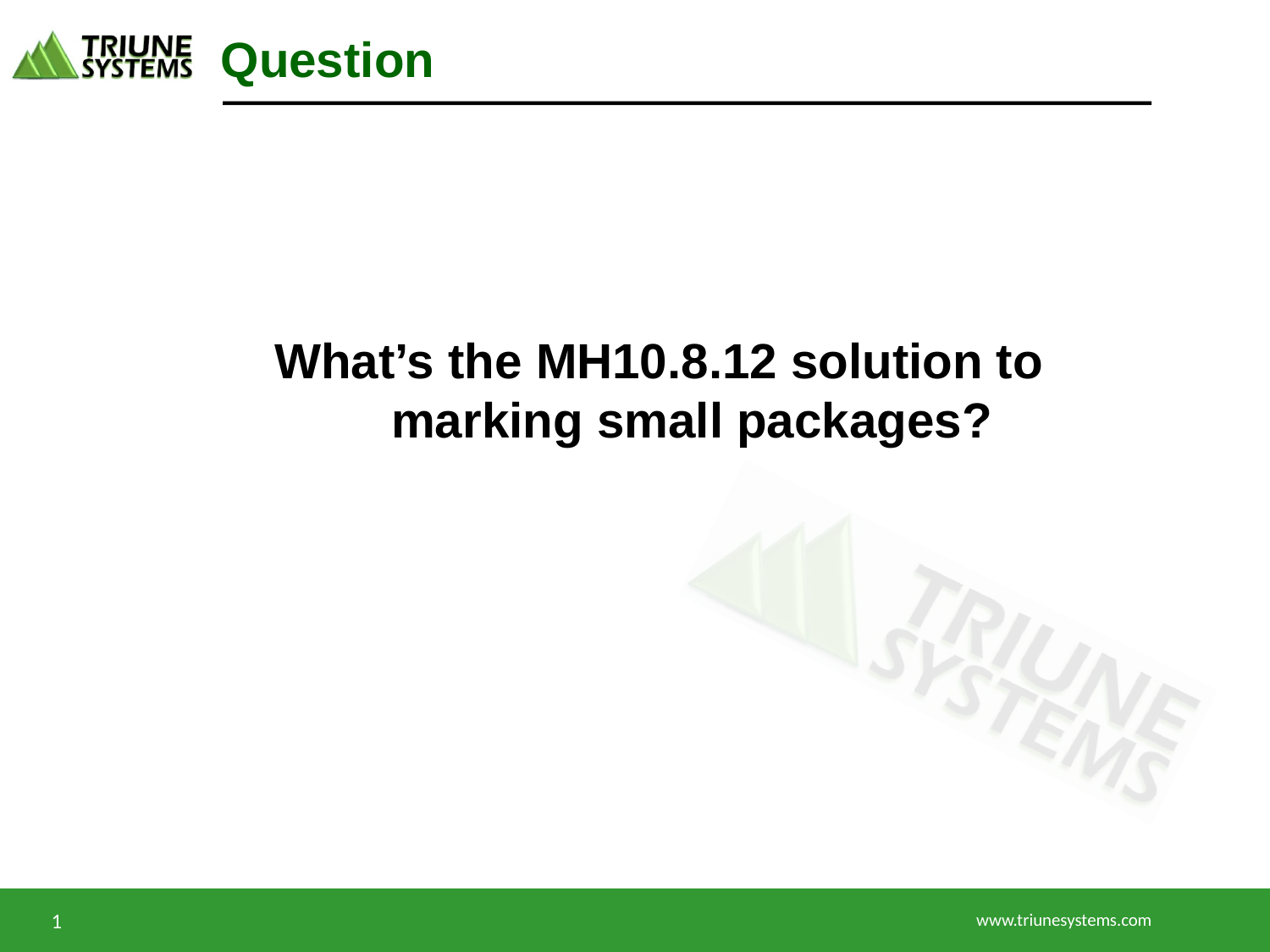

# Question
What’s the MH10.8.12 solution to marking small packages?